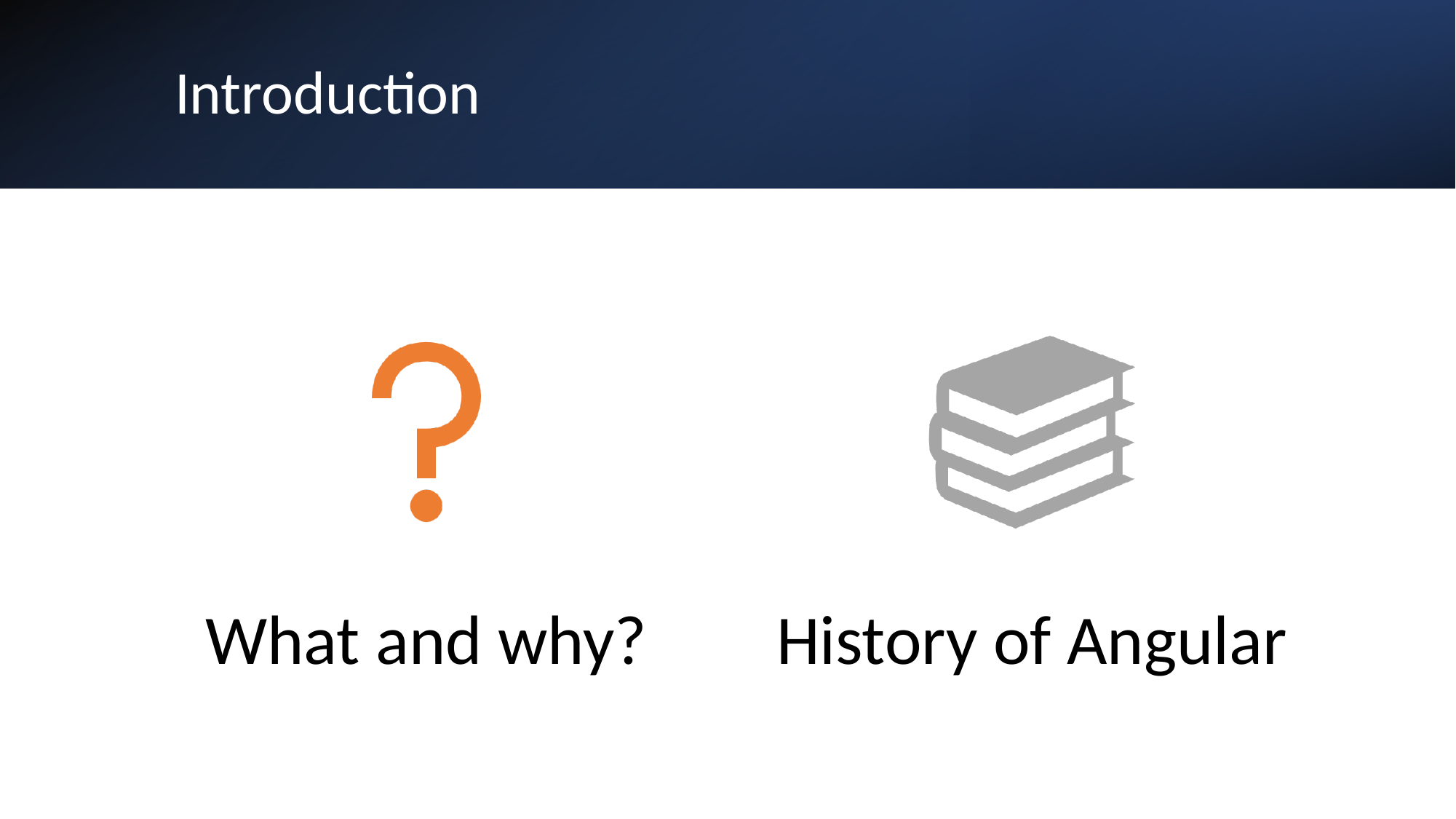

# Introduction
What and why?
History of Angular